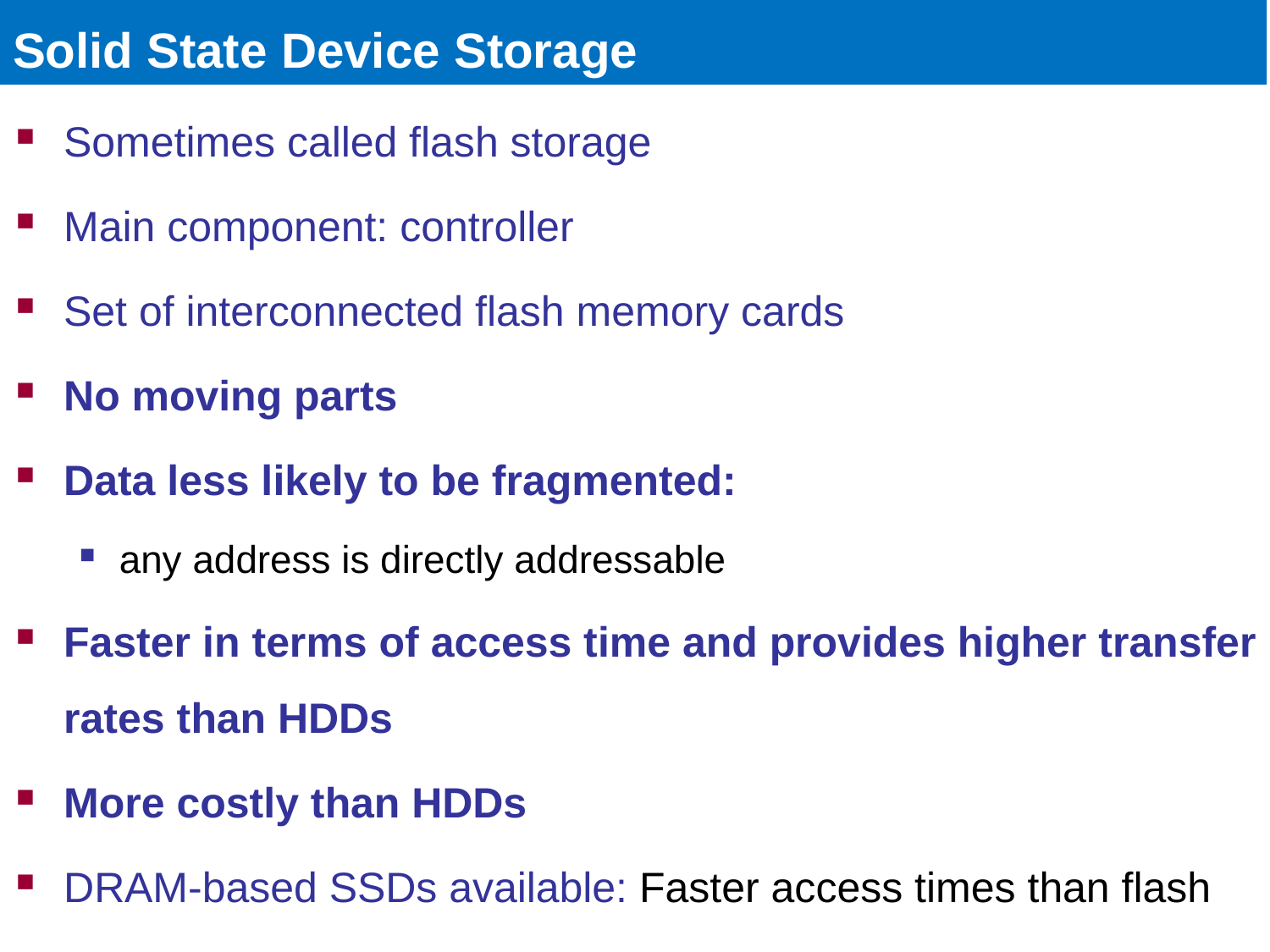

# Solid State Device Storage
Sometimes called flash storage
Main component: controller
Set of interconnected flash memory cards
No moving parts
Data less likely to be fragmented:
any address is directly addressable
Faster in terms of access time and provides higher transfer rates than HDDs
More costly than HDDs
DRAM-based SSDs available: Faster access times than flash